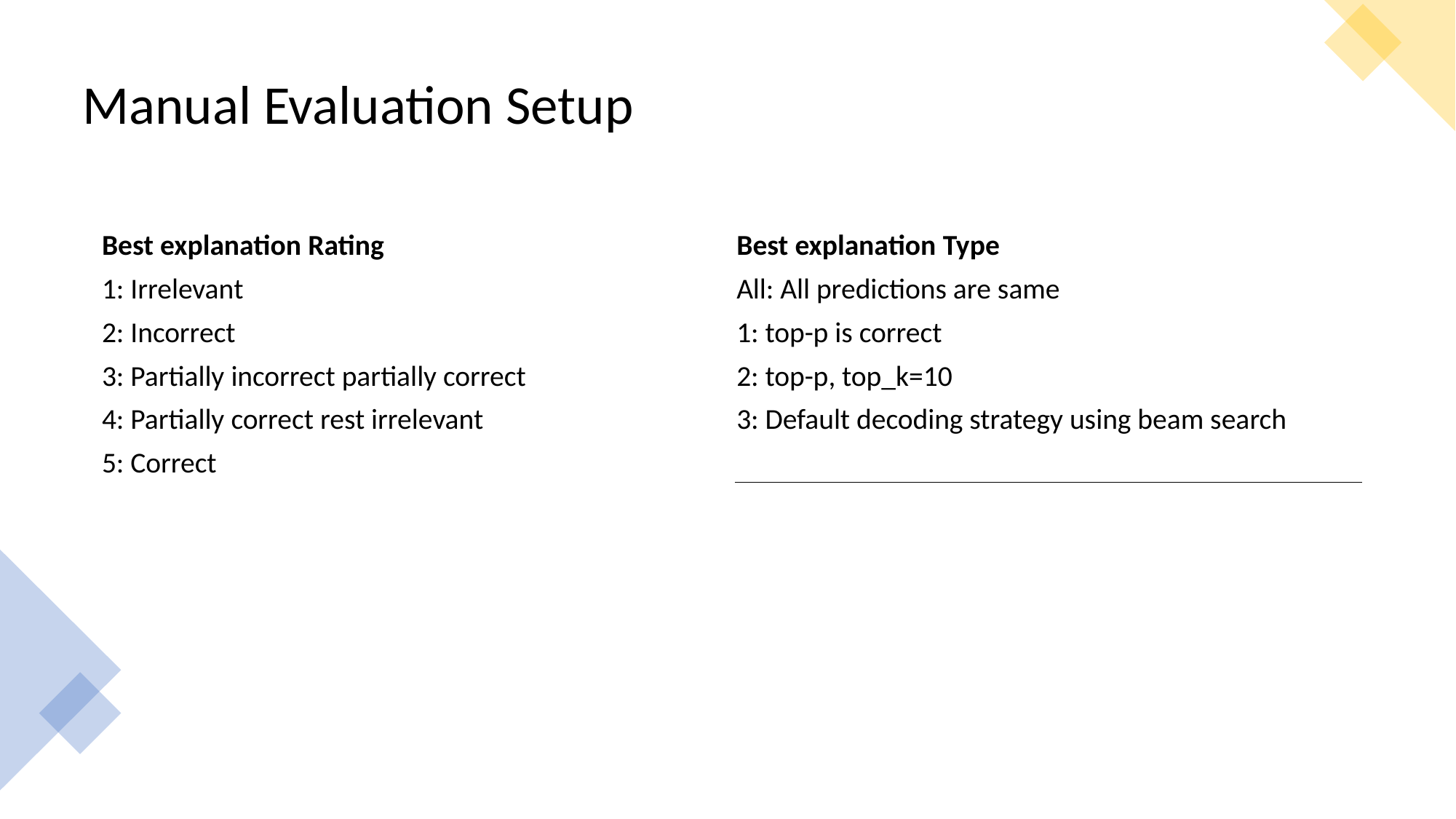

# Manual Evaluation Setup
| Best explanation Rating |
| --- |
| 1: Irrelevant |
| 2: Incorrect |
| 3: Partially incorrect partially correct |
| 4: Partially correct rest irrelevant |
| 5: Correct |
| Best explanation Type |
| --- |
| All: All predictions are same |
| 1: top-p is correct |
| 2: top-p, top\_k=10 |
| 3: Default decoding strategy using beam search |
|  |